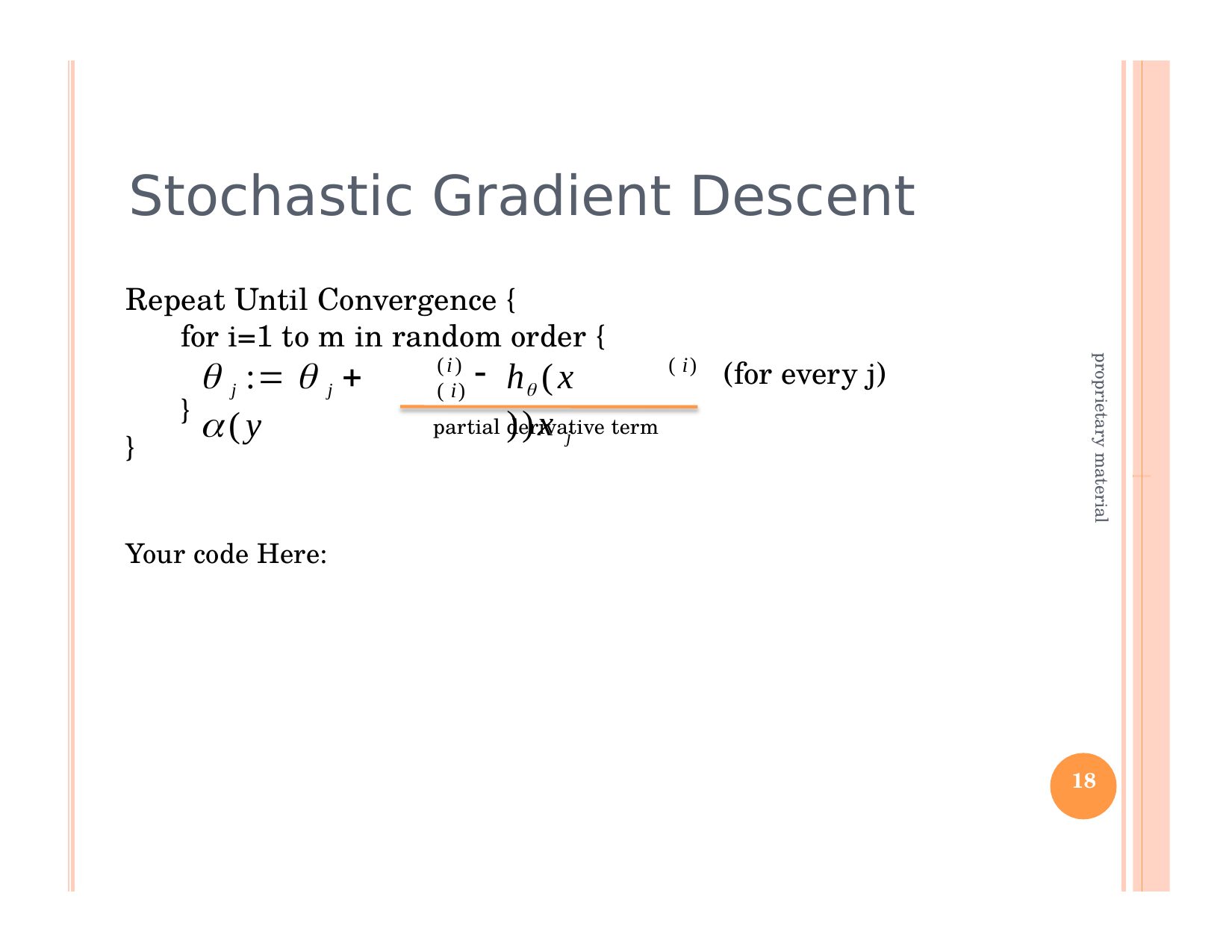

# Stochastic Gradient Descent
Repeat Until Convergence {
for i=1 to m in random order {
proprietary material
θ j := θ j + α(y
(i)	( i)
( i)
hθ (x	))x j
(for every j)
}

partial derivative term
}
Your code Here:
18